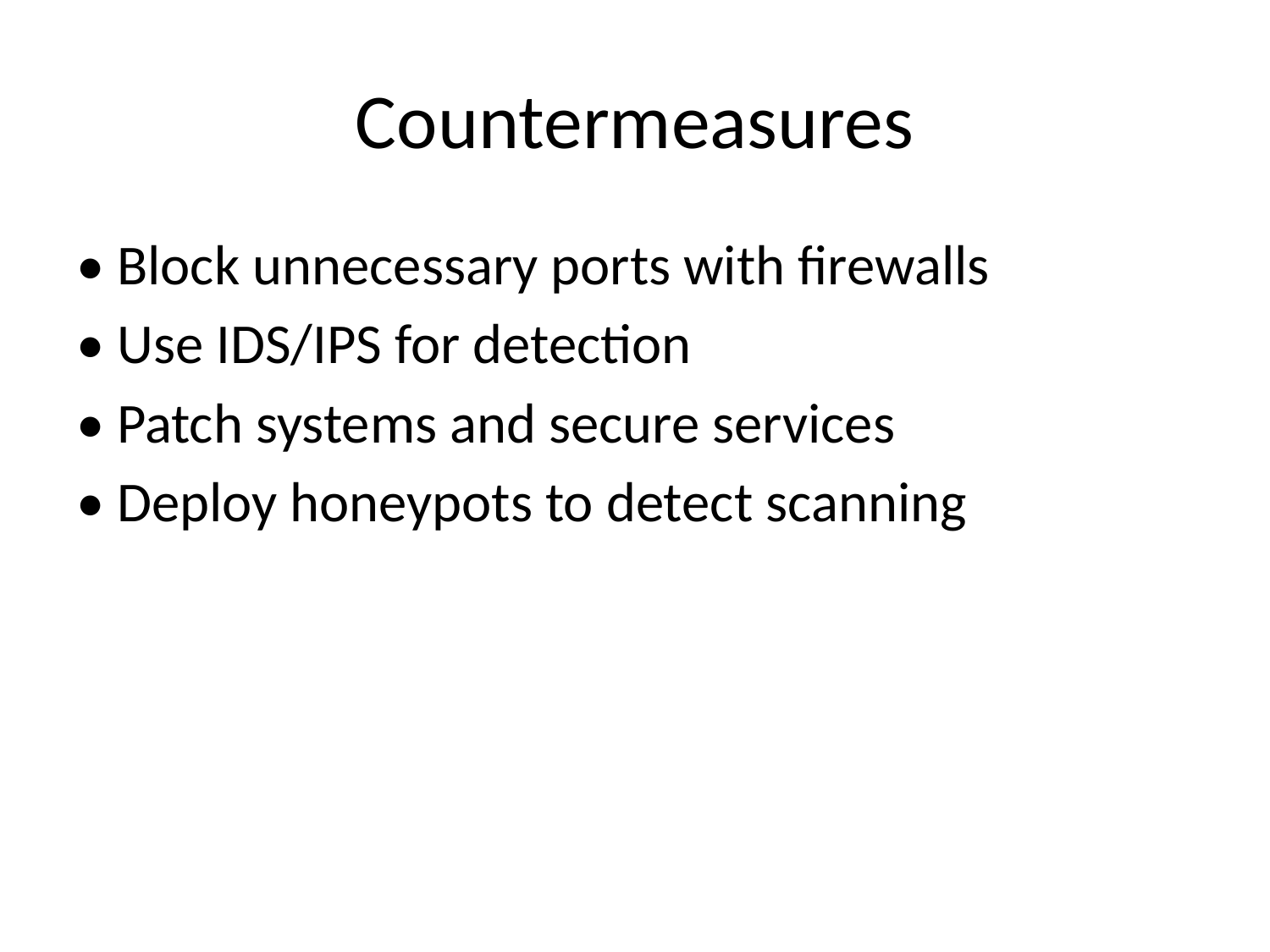

# Countermeasures
• Block unnecessary ports with firewalls
• Use IDS/IPS for detection
• Patch systems and secure services
• Deploy honeypots to detect scanning